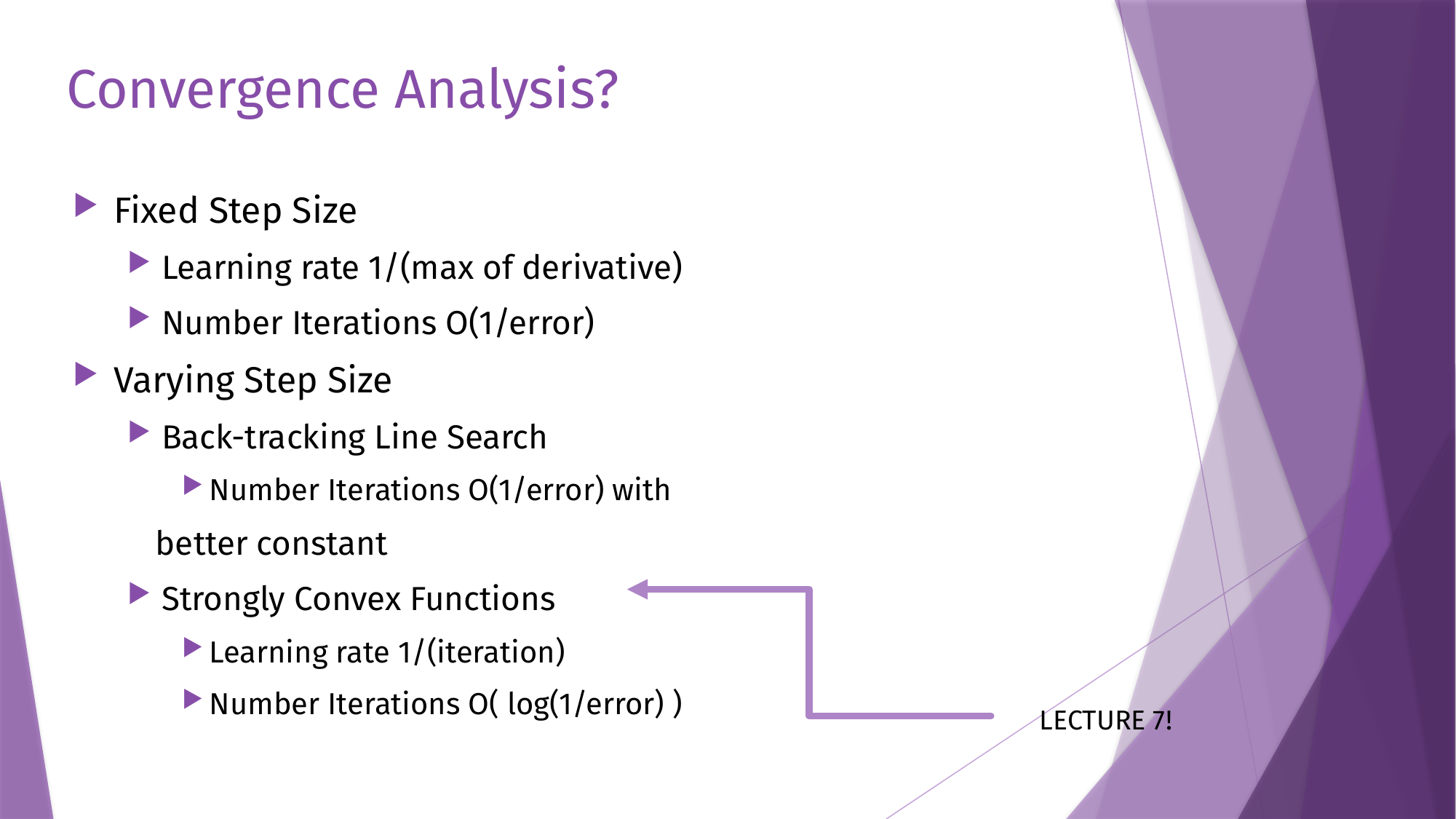

# Convergence Analysis?
Fixed Step Size
Learning rate 1/(max of derivative)
Number Iterations O(1/error)
Varying Step Size
Back-tracking Line Search
Number Iterations O(1/error) with
    better constant
Strongly Convex Functions
Learning rate 1/(iteration)
Number Iterations O( log(1/error) )

LECTURE 7!